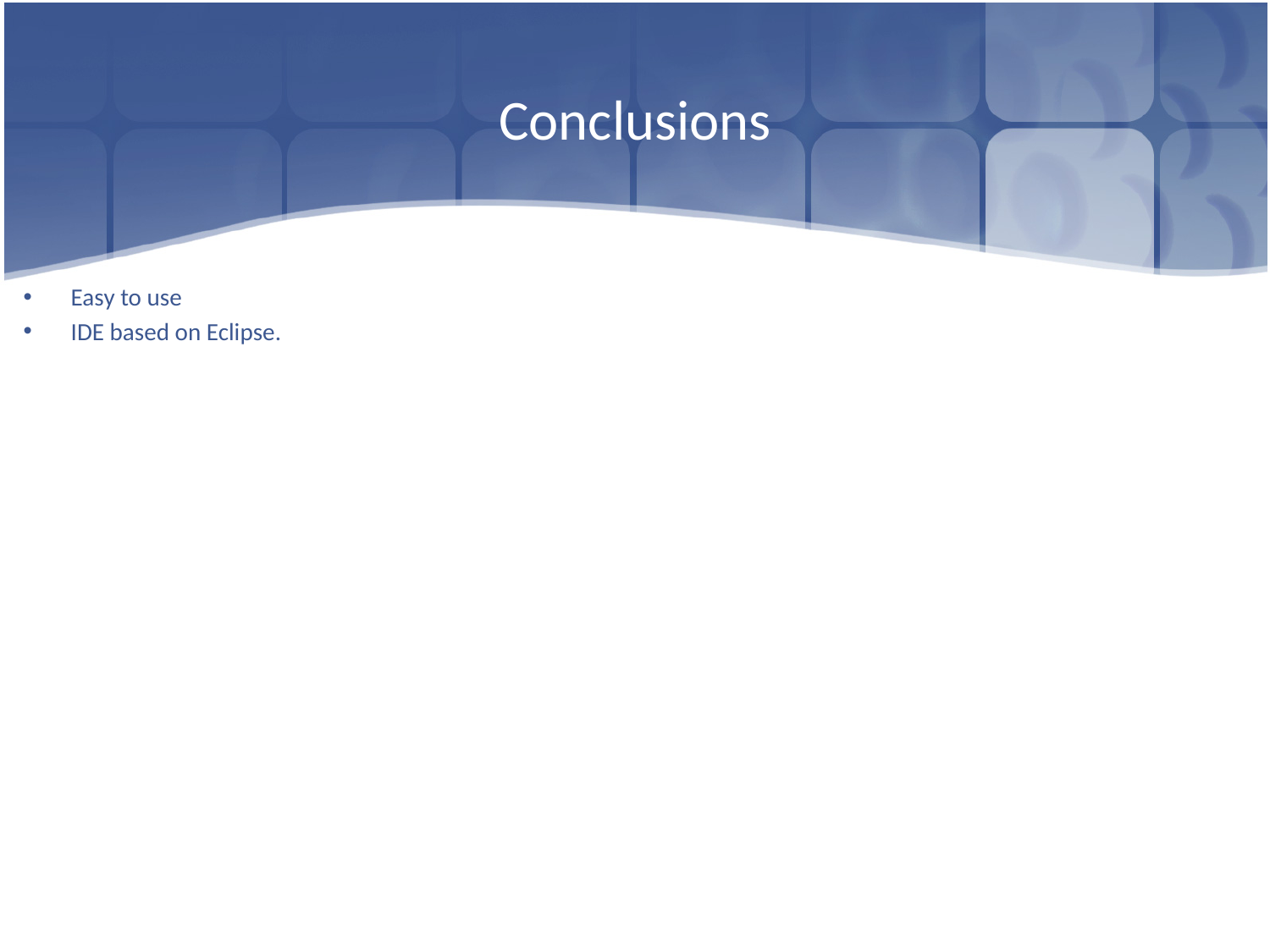

# Conclusions
Easy to use
IDE based on Eclipse.